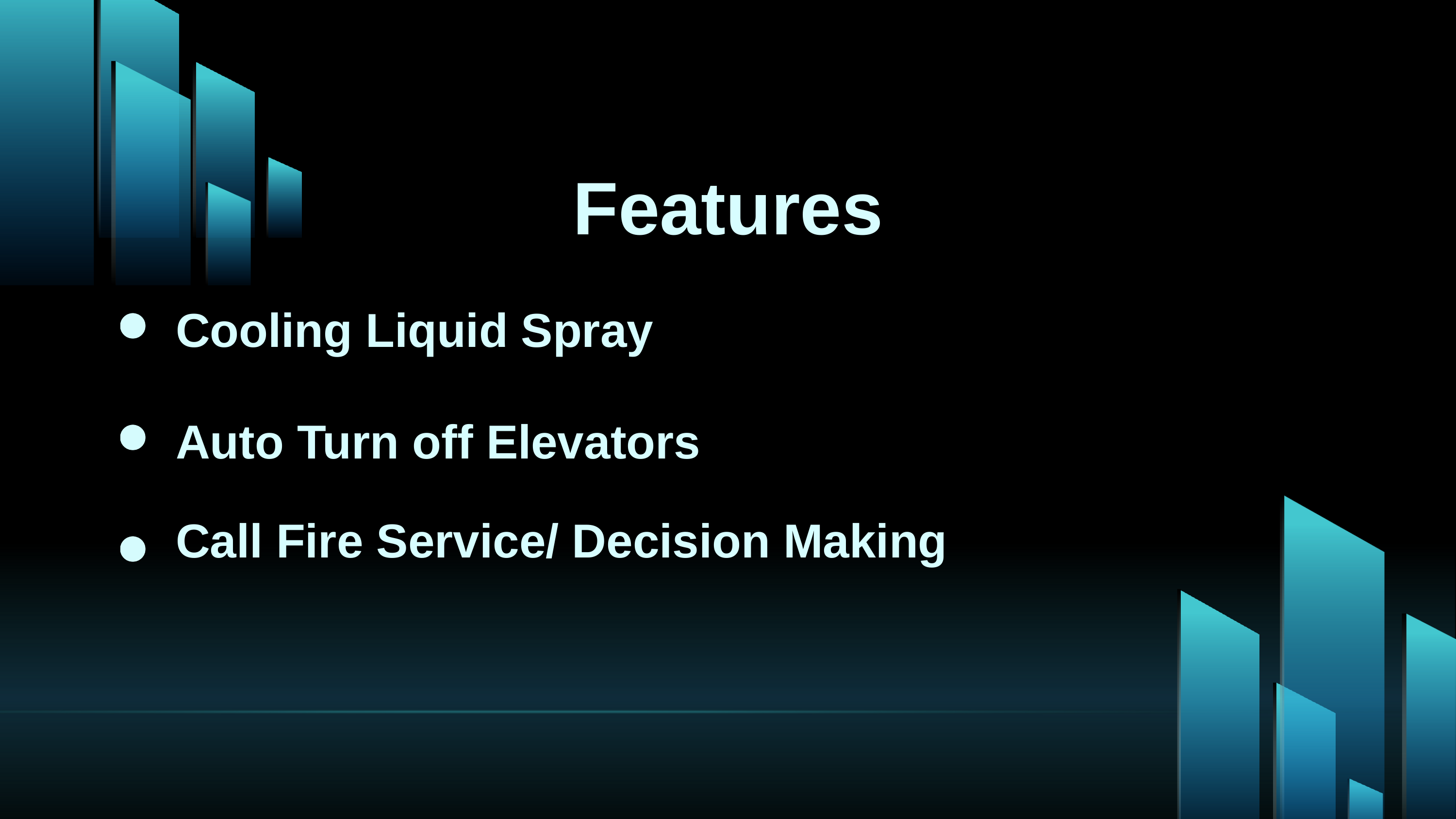

Features
Cooling Liquid Spray

Auto Turn off Elevators

Call Fire Service/ Decision Making